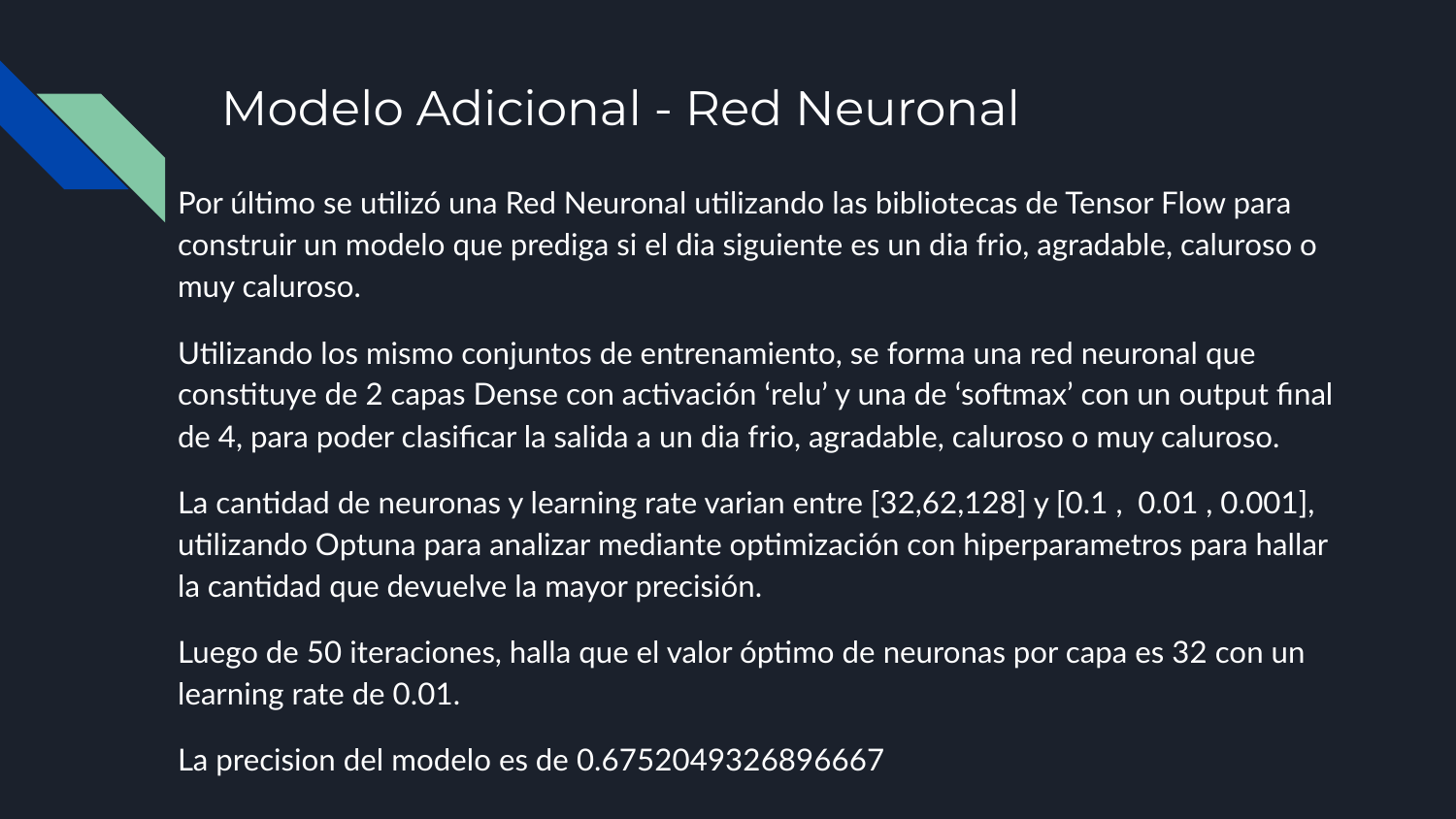

# Modelo Adicional - Red Neuronal
Por último se utilizó una Red Neuronal utilizando las bibliotecas de Tensor Flow para construir un modelo que prediga si el dia siguiente es un dia frio, agradable, caluroso o muy caluroso.
Utilizando los mismo conjuntos de entrenamiento, se forma una red neuronal que constituye de 2 capas Dense con activación ‘relu’ y una de ‘softmax’ con un output final de 4, para poder clasificar la salida a un dia frio, agradable, caluroso o muy caluroso.
La cantidad de neuronas y learning rate varian entre [32,62,128] y [0.1 ,  0.01 , 0.001], utilizando Optuna para analizar mediante optimización con hiperparametros para hallar la cantidad que devuelve la mayor precisión.
Luego de 50 iteraciones, halla que el valor óptimo de neuronas por capa es 32 con un learning rate de 0.01.
La precision del modelo es de 0.6752049326896667